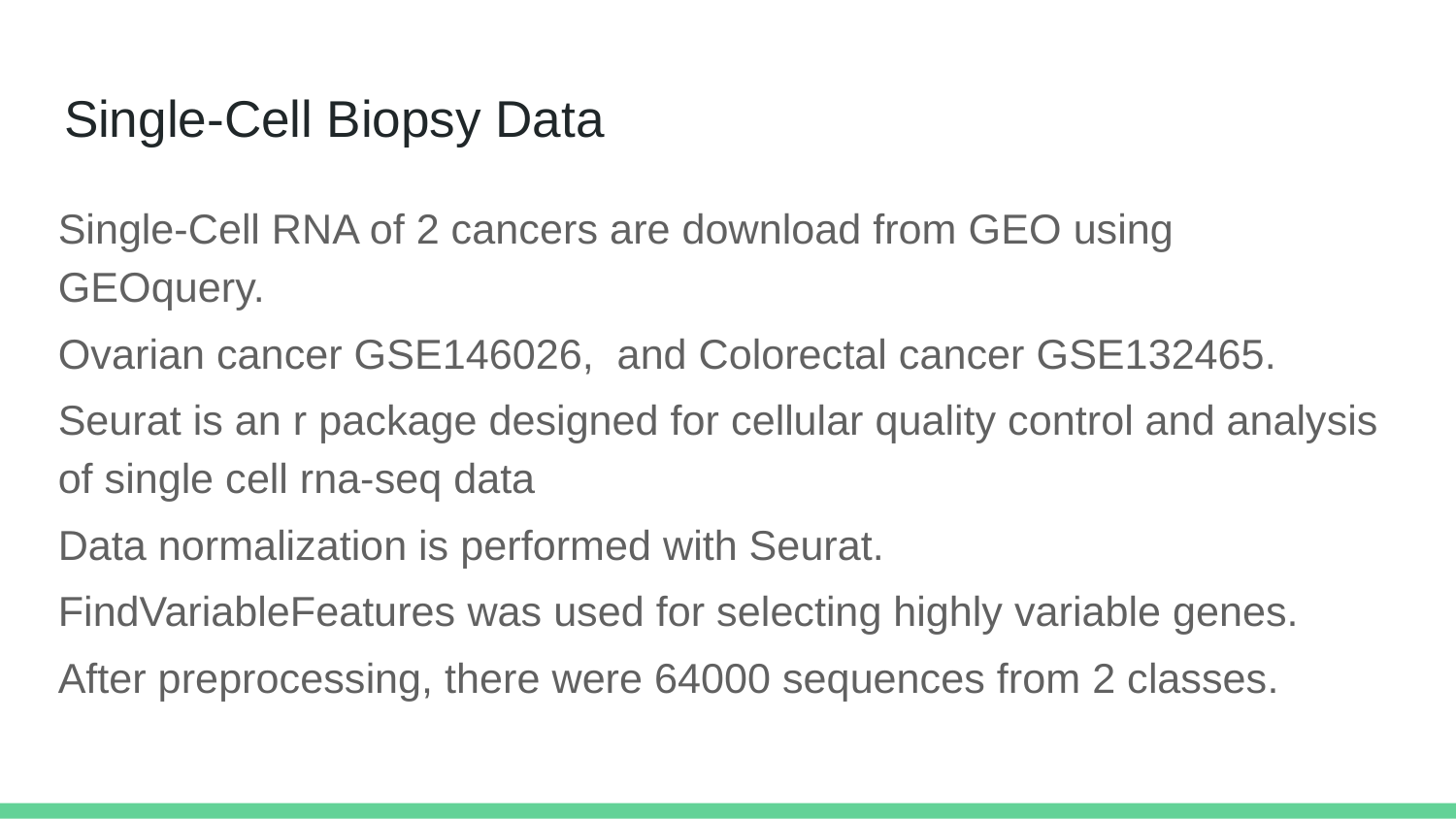

# Single-Cell Biopsy Data
Single-Cell RNA of 2 cancers are download from GEO using GEOquery.
Ovarian cancer GSE146026,  and Colorectal cancer GSE132465.
Seurat is an r package designed for cellular quality control and analysis of single cell rna-seq data
Data normalization is performed with Seurat.
FindVariableFeatures was used for selecting highly variable genes.
After preprocessing, there were 64000 sequences from 2 classes.